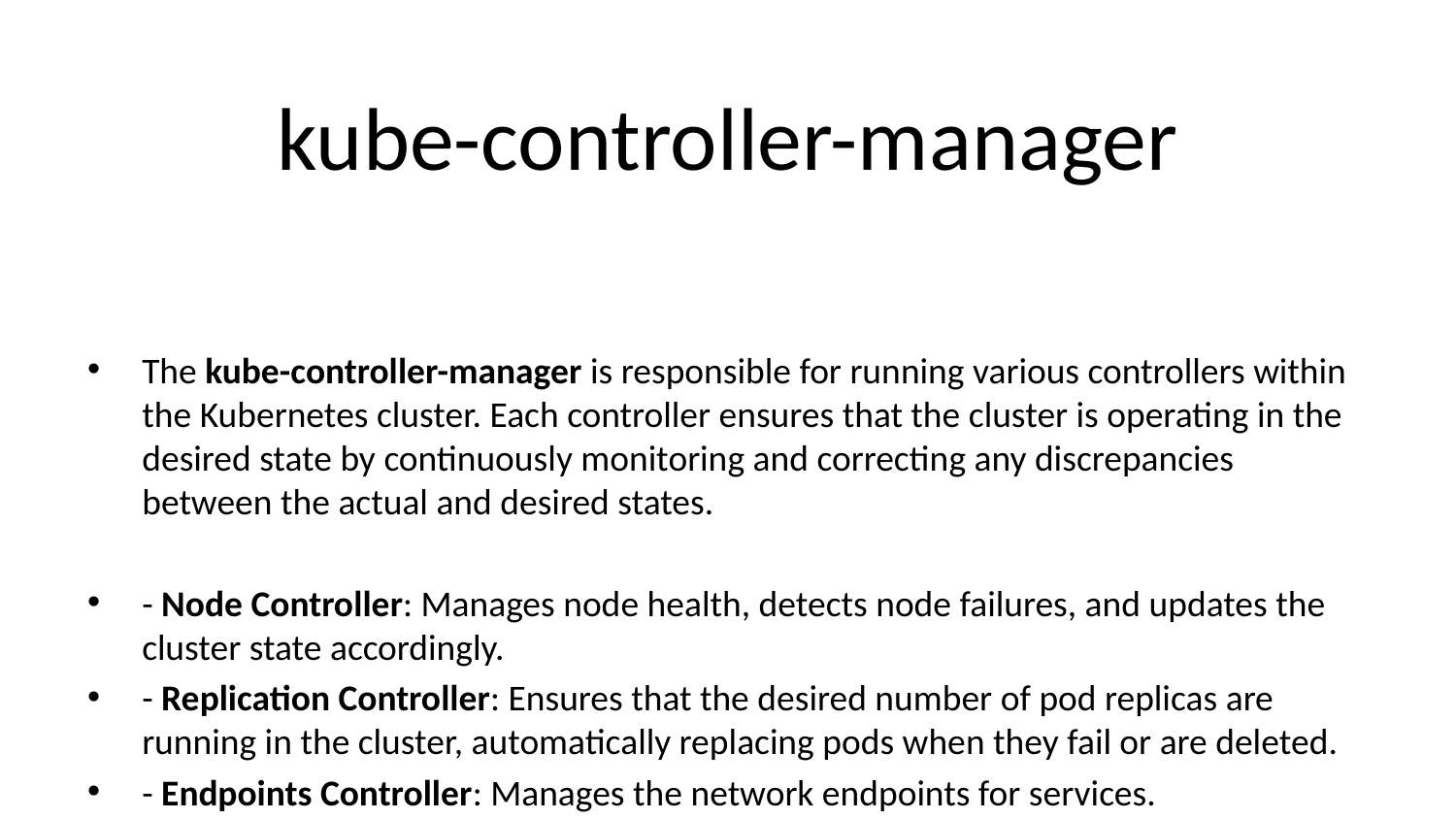

# kube-controller-manager

The kube-controller-manager is responsible for running various controllers within the Kubernetes cluster. Each controller ensures that the cluster is operating in the desired state by continuously monitoring and correcting any discrepancies between the actual and desired states.

- Node Controller: Manages node health, detects node failures, and updates the cluster state accordingly.
- Replication Controller: Ensures that the desired number of pod replicas are running in the cluster, automatically replacing pods when they fail or are deleted.
- Endpoints Controller: Manages the network endpoints for services.
- Other controllers handle resources like namespaces, service accounts, and persistent volumes.

By running these controllers, the kube-controller-manager helps automate routine cluster management tasks, ensuring that the cluster state is always aligned with user specifications.